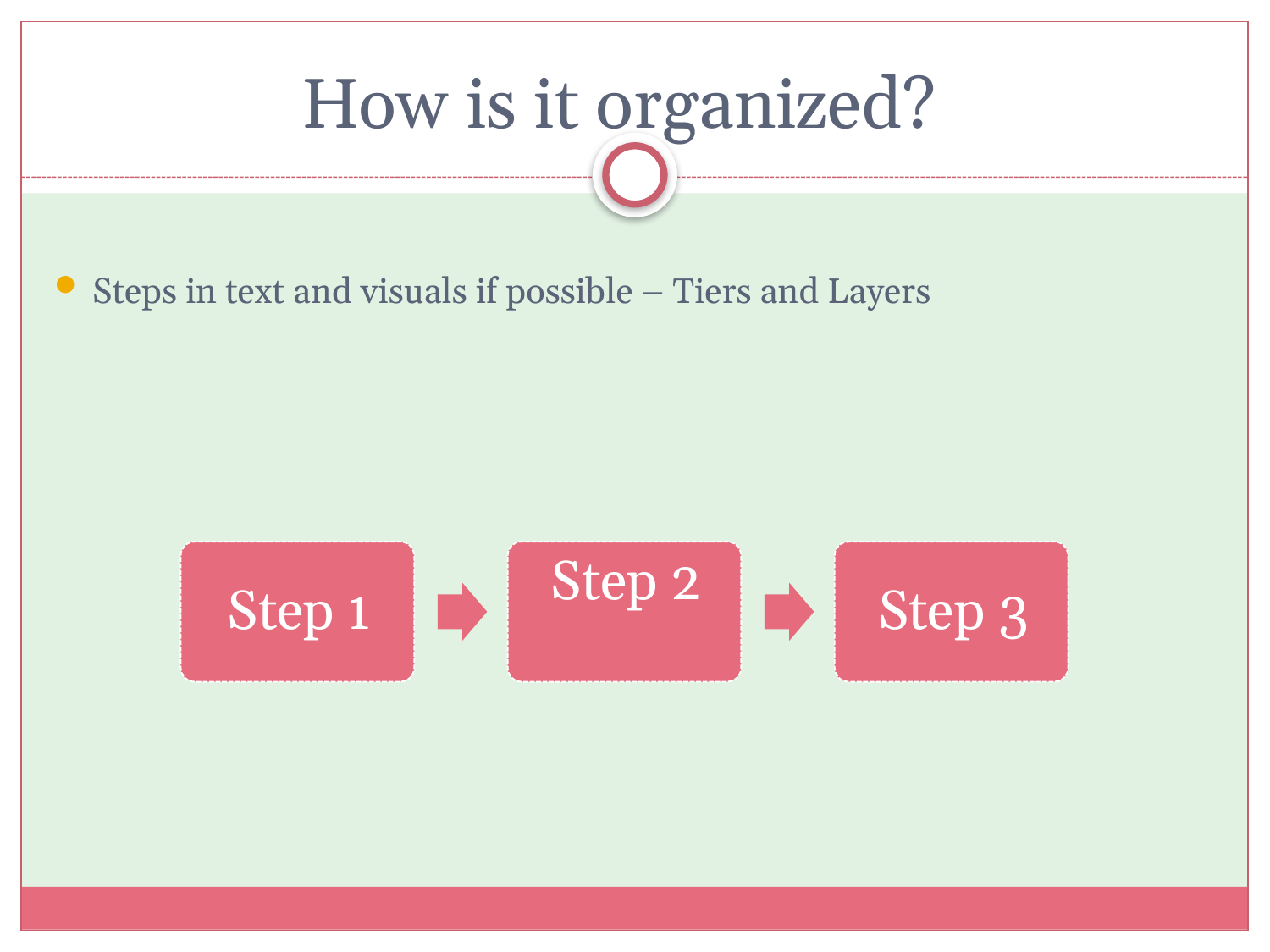

# How is it organized?

Steps in text and visuals if possible – Tiers and Layers

Step 1

Step 2

Step 3